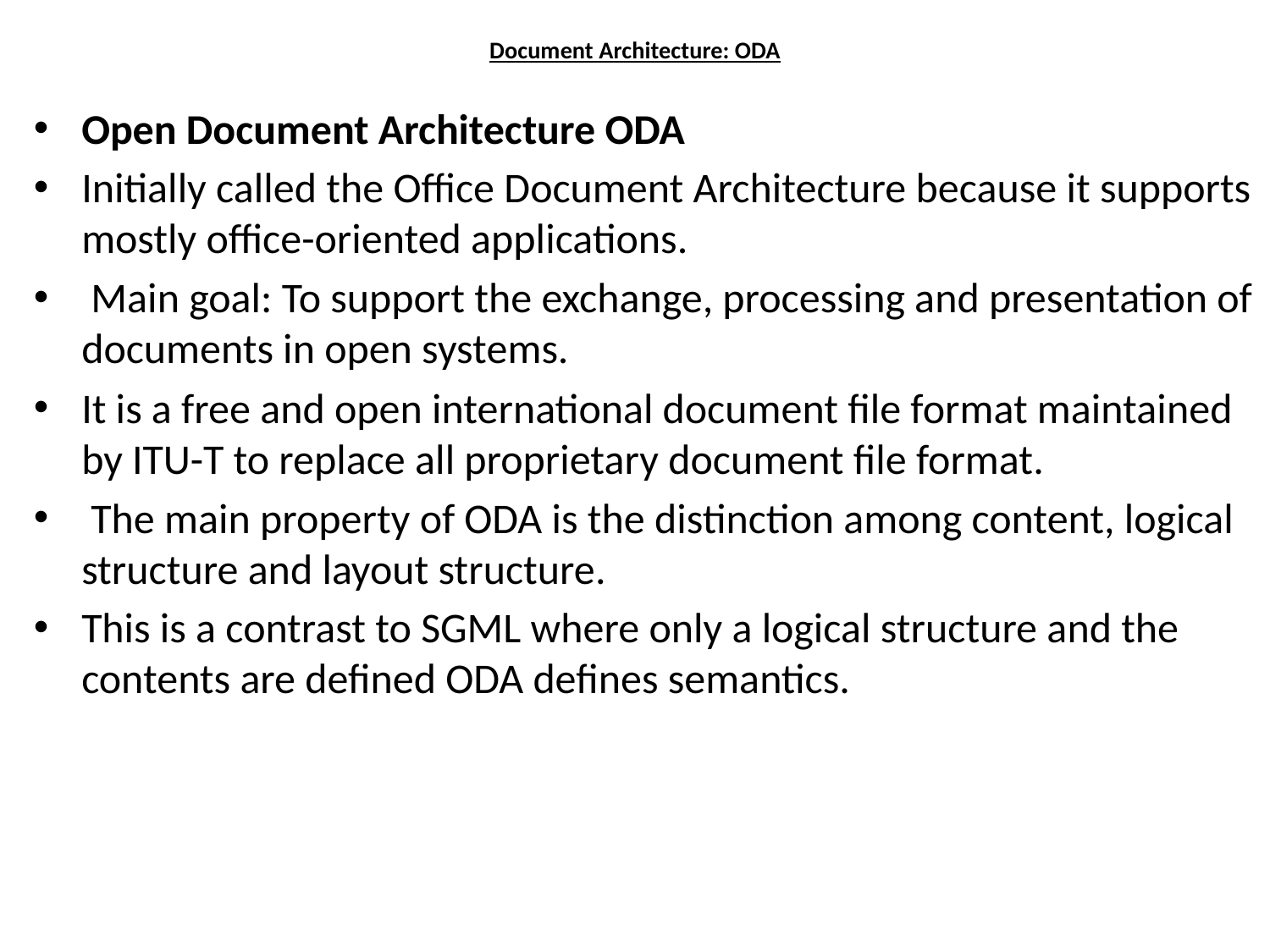

# Document Architecture: ODA
Open Document Architecture ODA
Initially called the Office Document Architecture because it supports mostly office-oriented applications.
 Main goal: To support the exchange, processing and presentation of documents in open systems.
It is a free and open international document file format maintained by ITU-T to replace all proprietary document file format.
 The main property of ODA is the distinction among content, logical structure and layout structure.
This is a contrast to SGML where only a logical structure and the contents are defined ODA defines semantics.